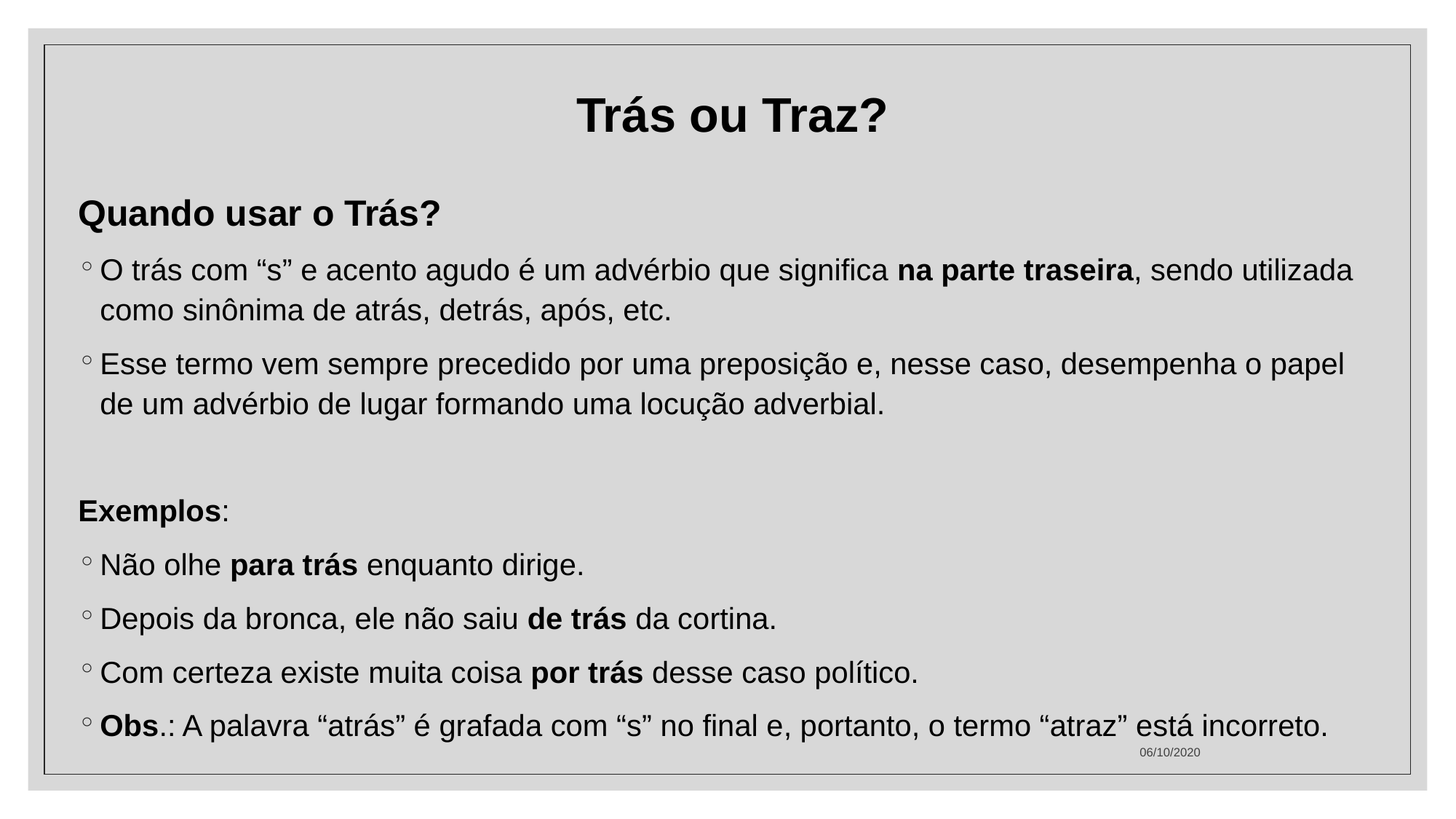

Trás ou Traz?

Quando usar o Trás?
O trás com “s” e acento agudo é um advérbio que significa na parte traseira, sendo utilizada como sinônima de atrás, detrás, após, etc.
Esse termo vem sempre precedido por uma preposição e, nesse caso, desempenha o papel de um advérbio de lugar formando uma locução adverbial.

Exemplos:
Não olhe para trás enquanto dirige.
Depois da bronca, ele não saiu de trás da cortina.
Com certeza existe muita coisa por trás desse caso político.
Obs.: A palavra “atrás” é grafada com “s” no final e, portanto, o termo “atraz” está incorreto.

06/10/2020